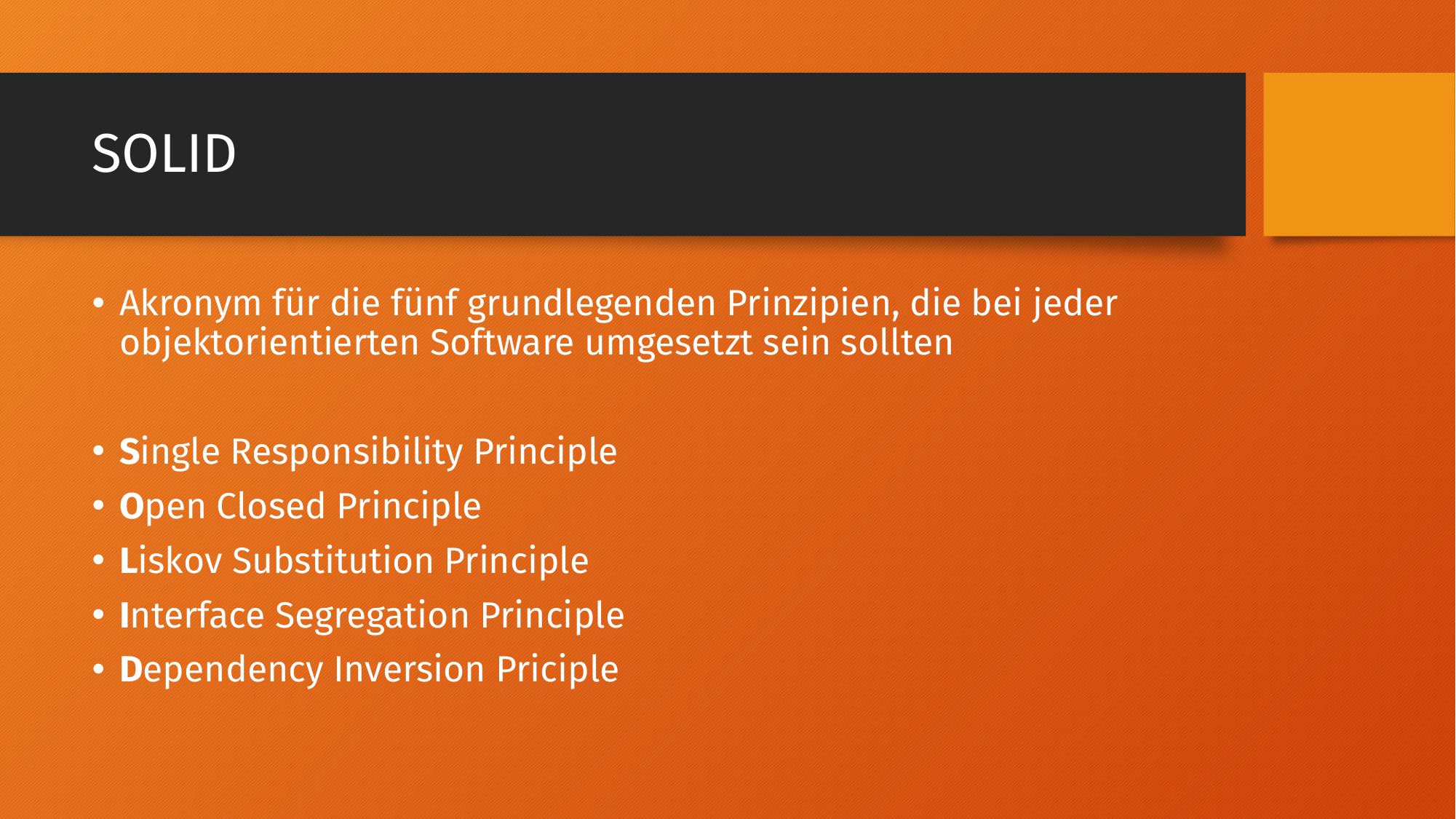

# SOLID
Akronym für die fünf grundlegenden Prinzipien, die bei jeder objektorientierten Software umgesetzt sein sollten

Single Responsibility Principle
Open Closed Principle
Liskov Substitution Principle
Interface Segregation Principle
Dependency Inversion Priciple